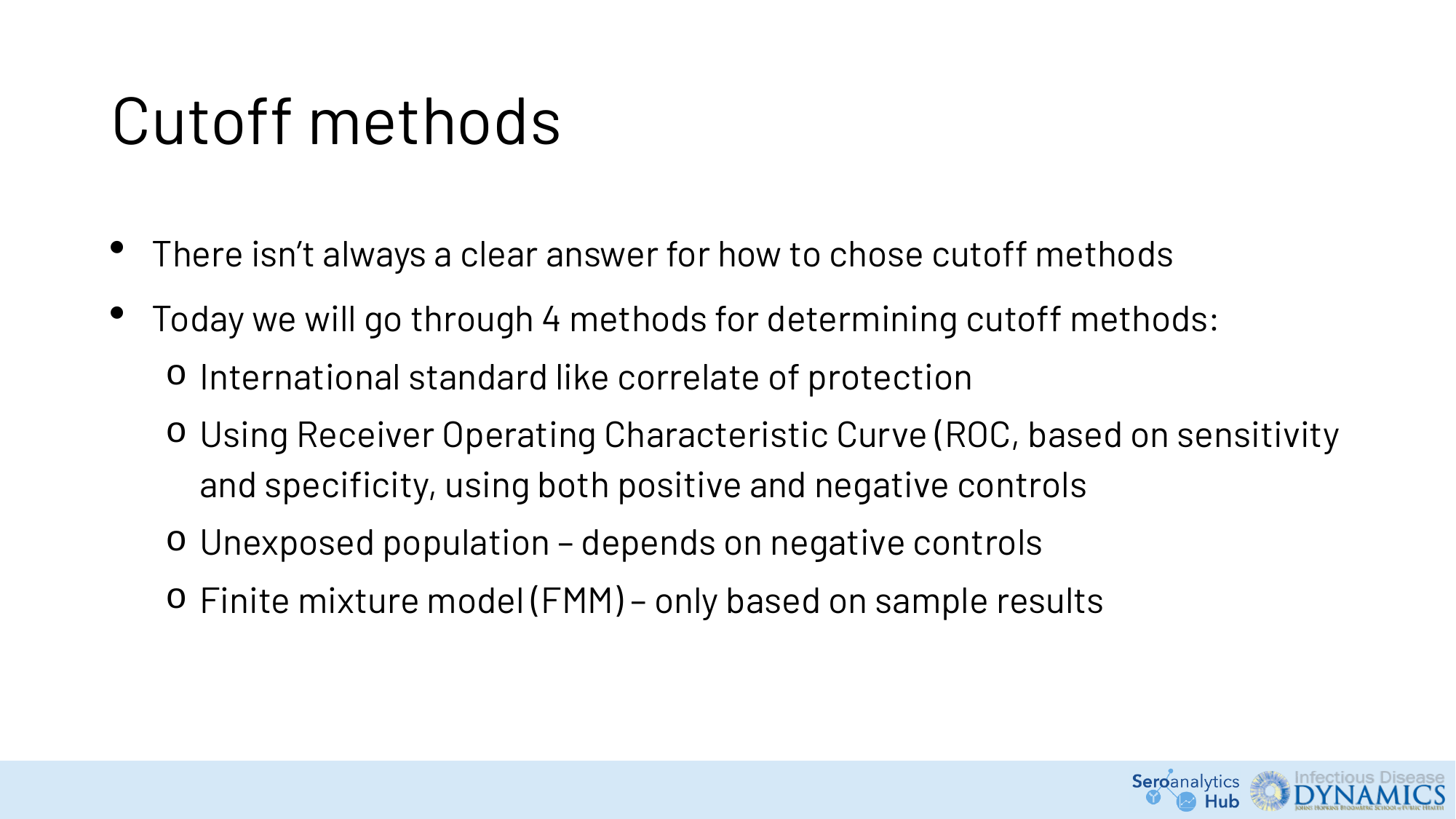

# Cutoff methods
There isn’t always a clear answer for how to chose cutoff methods
Today we will go through 4 methods for determining cutoff methods:
International standard like correlate of protection
Using Receiver Operating Characteristic Curve (ROC, based on sensitivity and specificity, using both positive and negative controls
Unexposed population – depends on negative controls
Finite mixture model (FMM) – only based on sample results